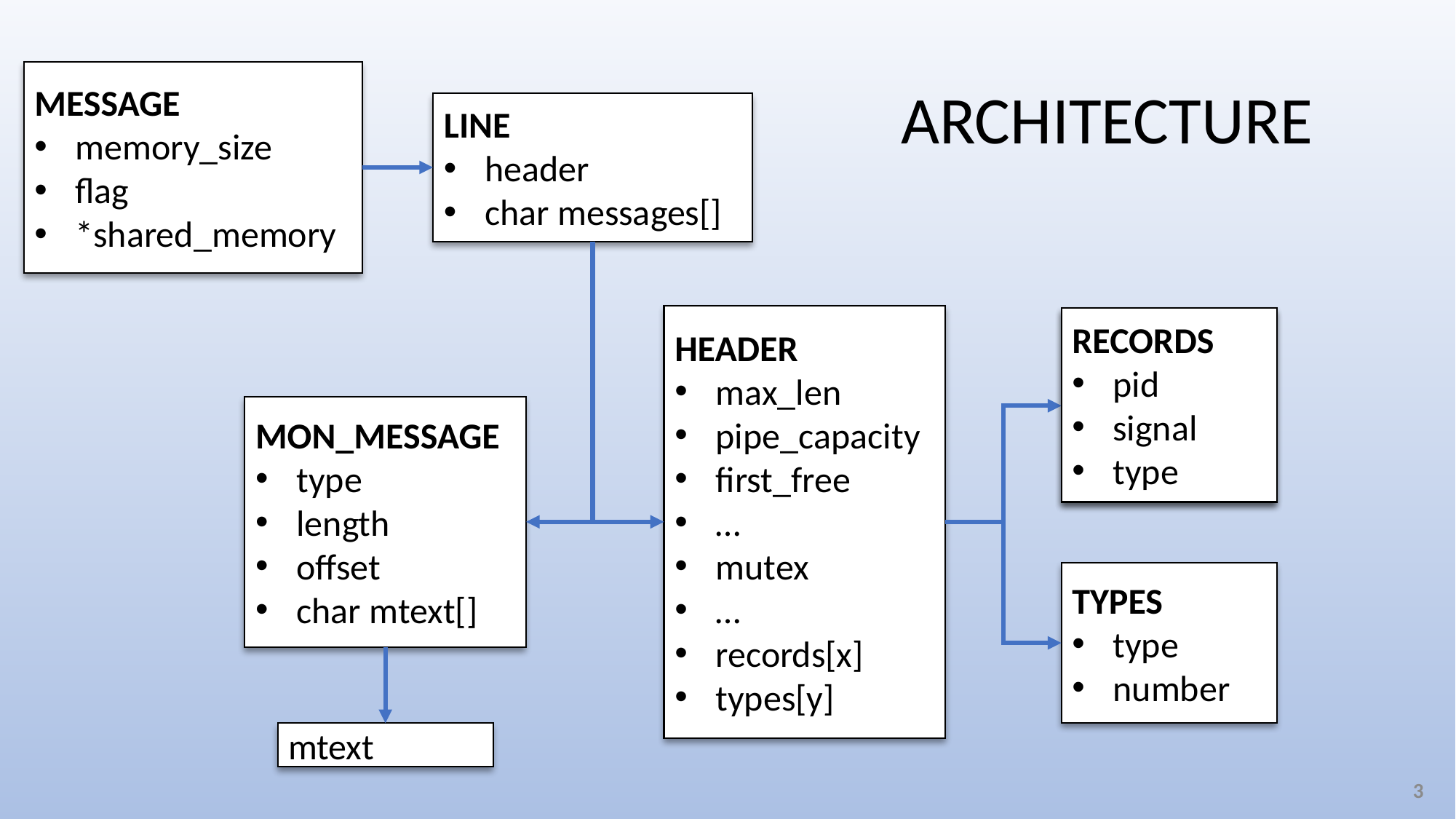

MESSAGE
memory_size
flag
*shared_memory
# ARCHITECTURE
LINE
header
char messages[]
HEADER
max_len
pipe_capacity
first_free
…
mutex
…
records[x]
types[y]
RECORDS
pid
signal
type
RECORDS
pid
signal
type
MON_MESSAGE
type
length
offset
char mtext[]
TYPES
type
number
mtext
3